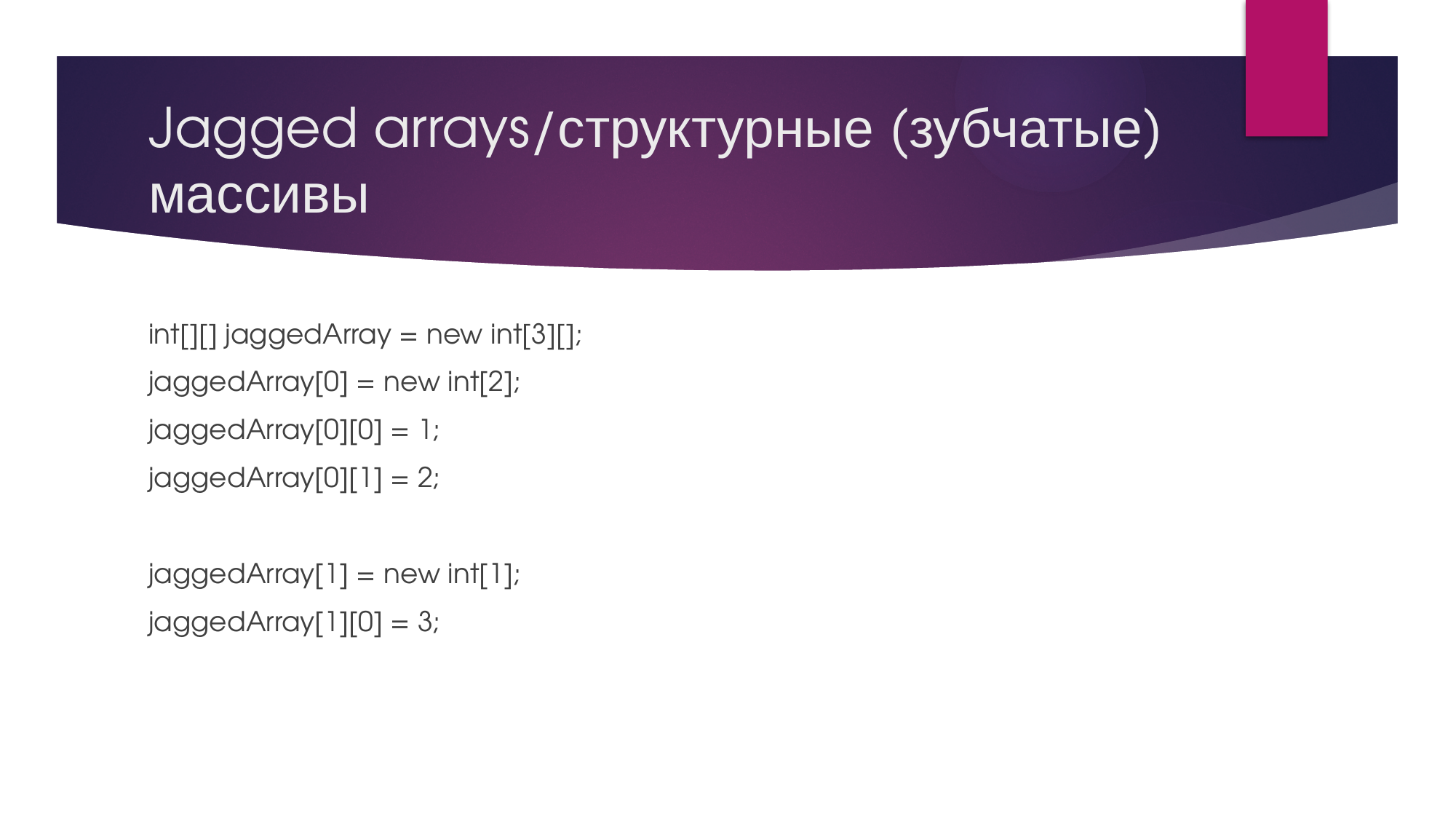

# Jagged arrays/структурные (зубчатые) массивы
int[][] jaggedArray = new int[3][];
jaggedArray[0] = new int[2];
jaggedArray[0][0] = 1;
jaggedArray[0][1] = 2;

jaggedArray[1] = new int[1];
jaggedArray[1][0] = 3;